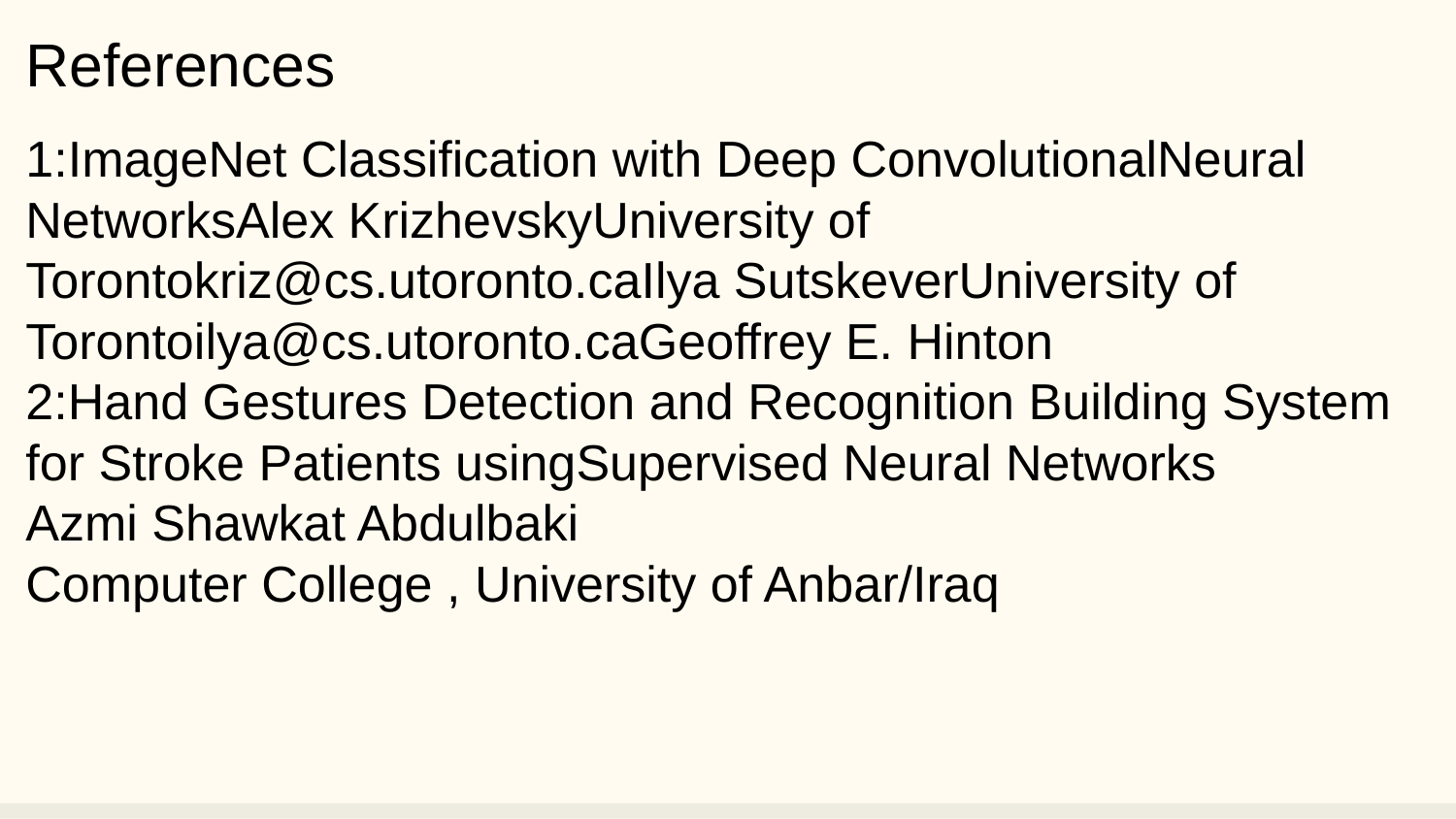

References
1:ImageNet Classification with Deep ConvolutionalNeural NetworksAlex KrizhevskyUniversity of Torontokriz@cs.utoronto.caIlya SutskeverUniversity of Torontoilya@cs.utoronto.caGeoffrey E. Hinton
2:Hand Gestures Detection and Recognition Building System for Stroke Patients usingSupervised Neural Networks
Azmi Shawkat Abdulbaki
Computer College , University of Anbar/Iraq